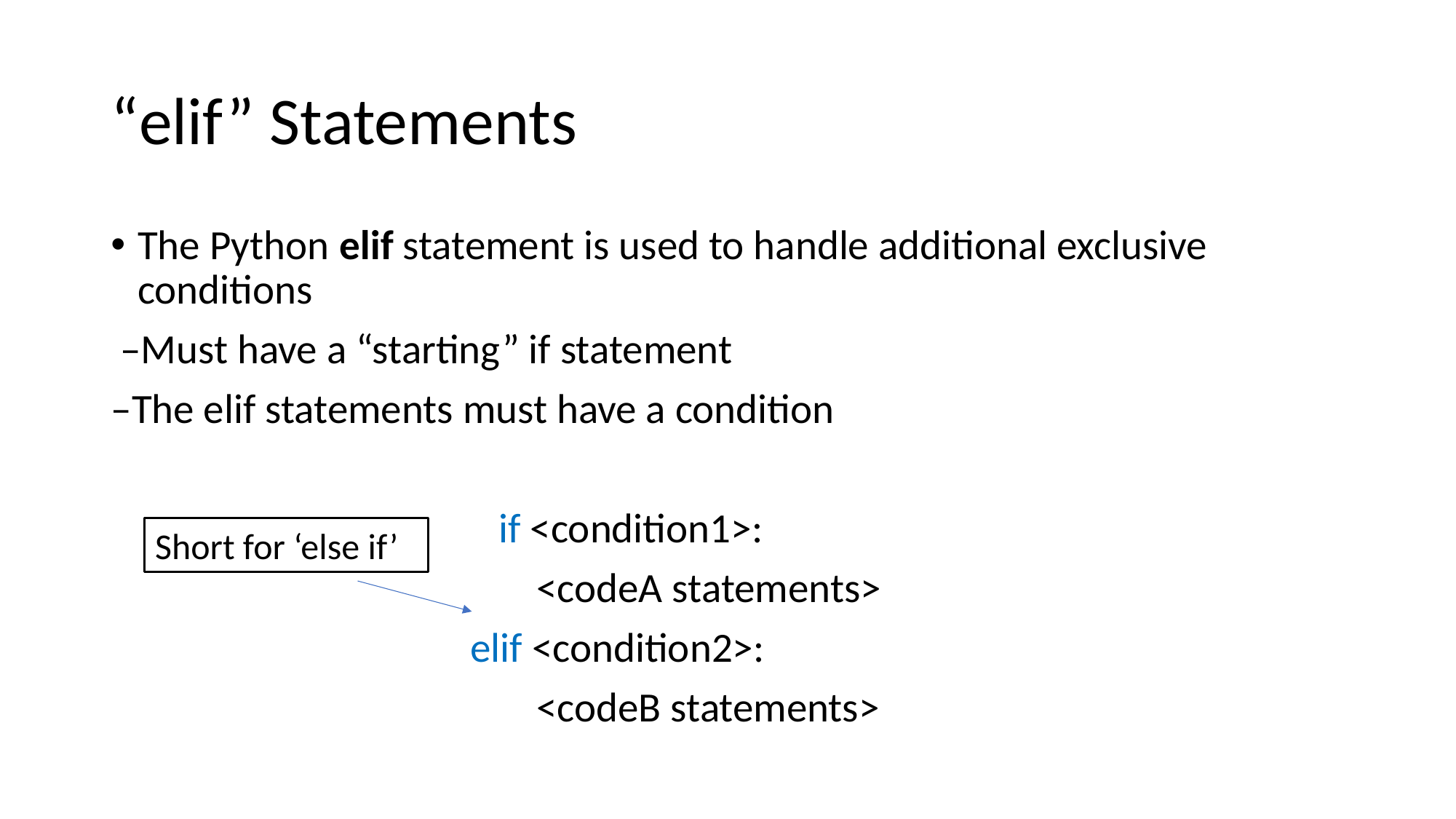

# “elif” Statements
The Python elif statement is used to handle additional exclusive conditions
 –Must have a “starting” if statement
–The elif statements must have a condition

                                         if <condition1>:
                                             <codeA statements>
                                      elif <condition2>:
                                             <codeB statements>

Short for ‘else if’